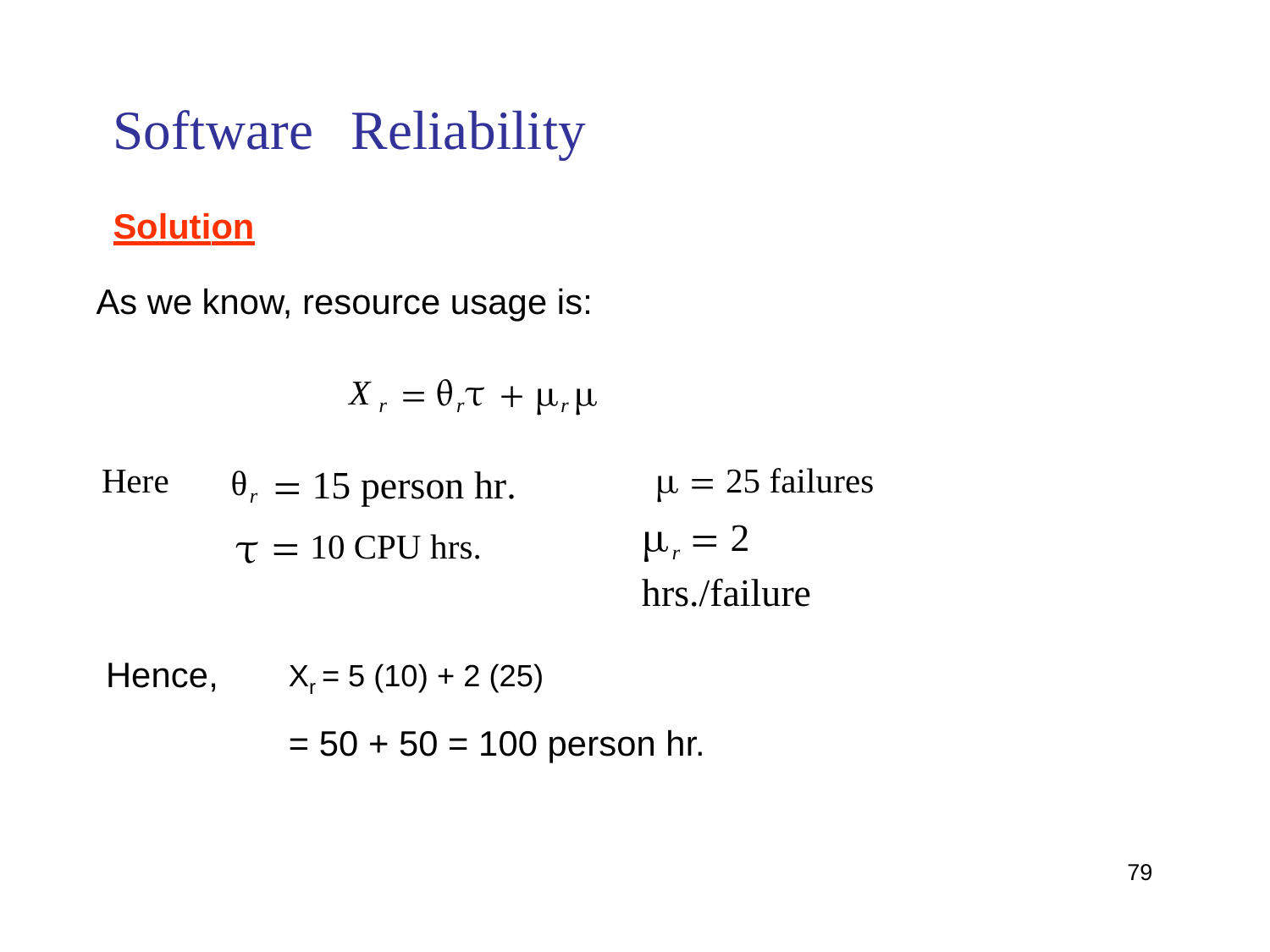

Software
Reliability
Solution
As we
know, resource usage is:
X r  = θrτ + µr µ
= 15 person hr.
= 10 CPU hrs.
µ = 25 failures
µr = 2 hrs./failure
θr
τ
Here
Hence,
Xr = 5 (10) + 2 (25)
= 50 + 50 = 100 person hr.
79